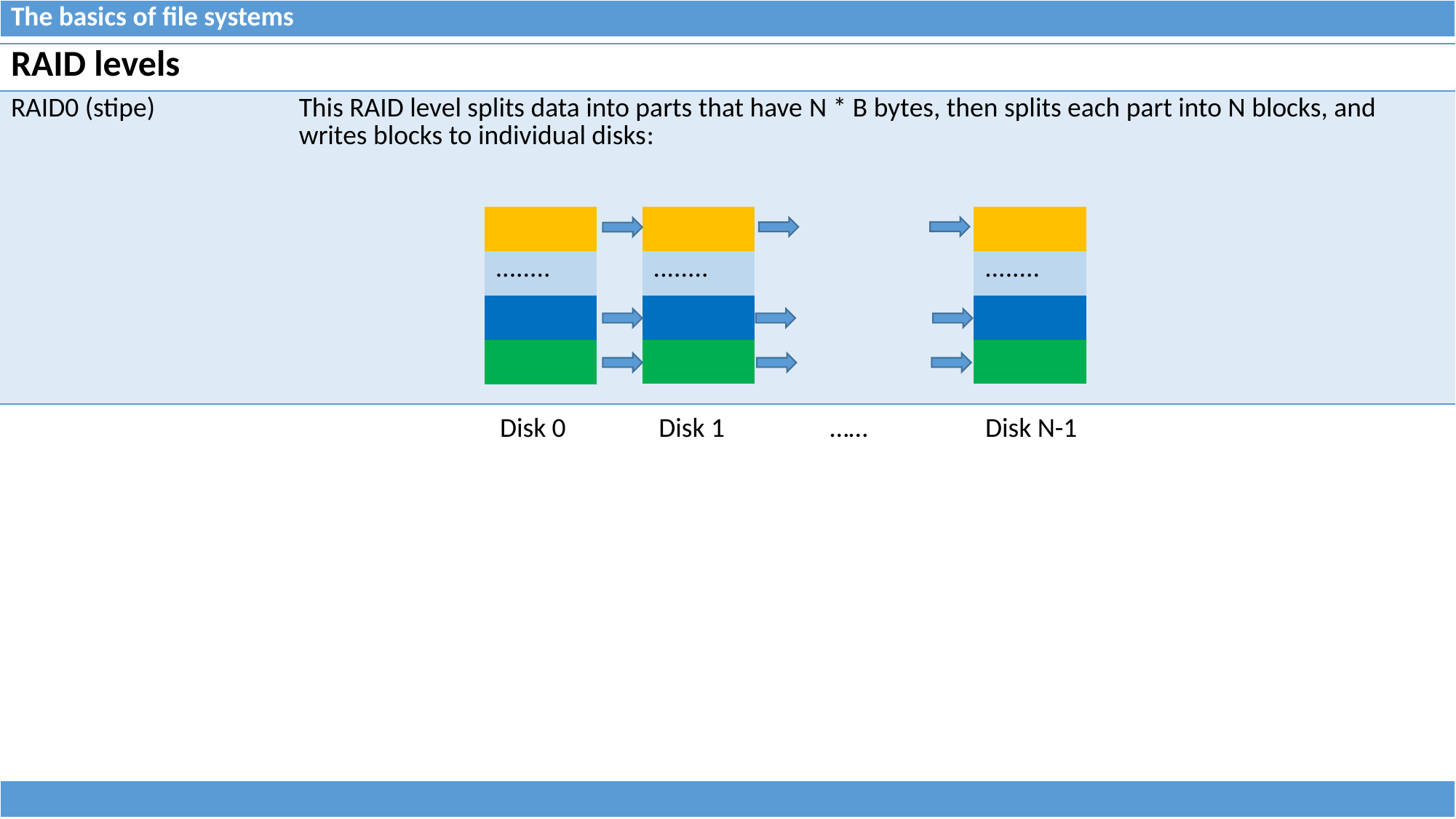

| The basics of file systems |
| --- |
| RAID levels |  |
| --- | --- |
| RAID0 (stipe) | This RAID level splits data into parts that have N \* B bytes, then splits each part into N blocks, and writes blocks to individual disks: |
|  |
| --- |
| ........ |
|  |
|  |
|  |
| --- |
| ........ |
|  |
|  |
|  |
| --- |
| ........ |
|  |
|  |

Disk 0               Disk 1                 ……                   Disk N-1
|  |
| --- |